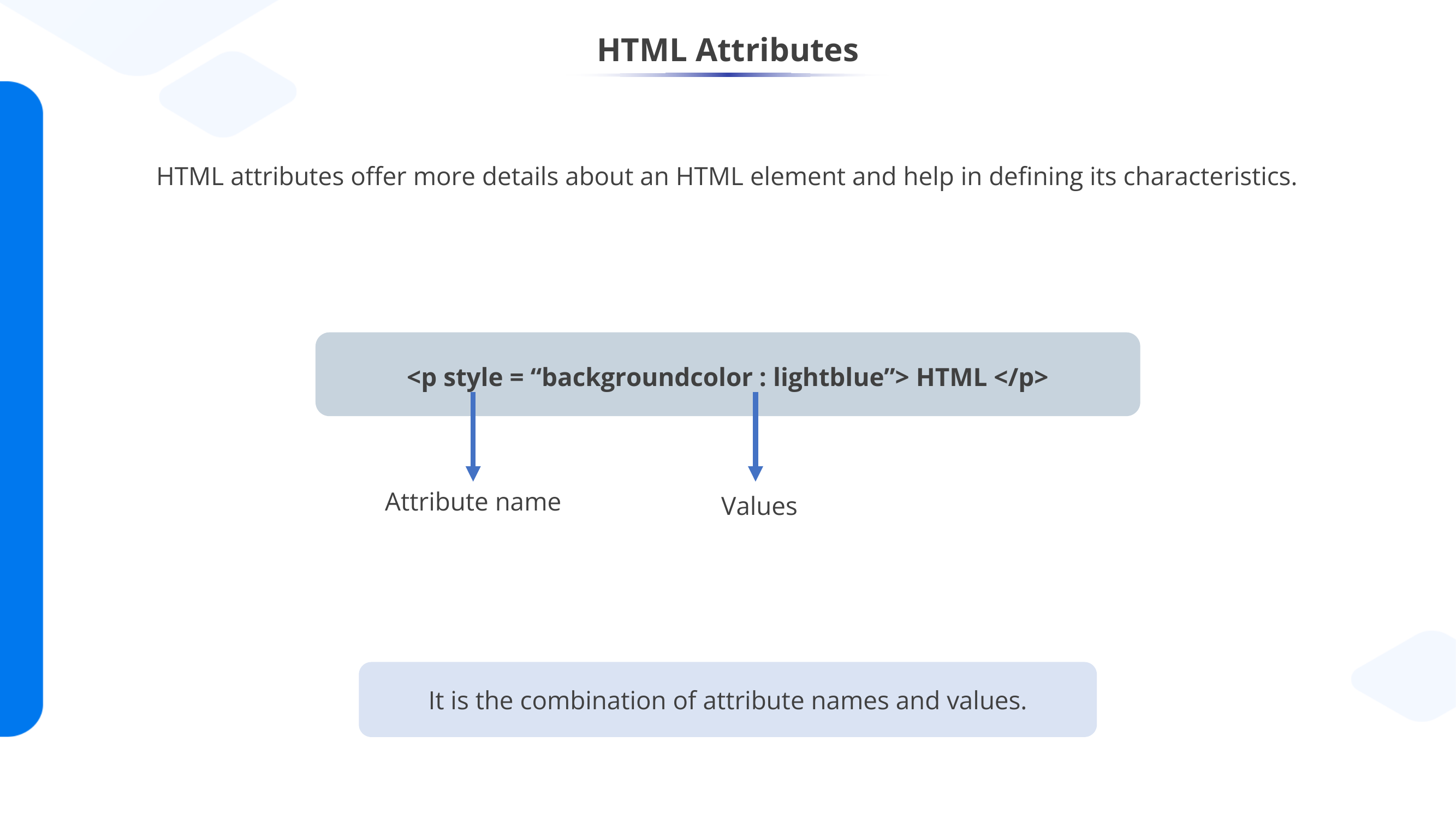

# HTML Attributes

HTML attributes offer more details about an HTML element and help in defining its characteristics.
<p style = “backgroundcolor : lightblue”> HTML </p>
Attribute name
Values
It is the combination of attribute names and values.